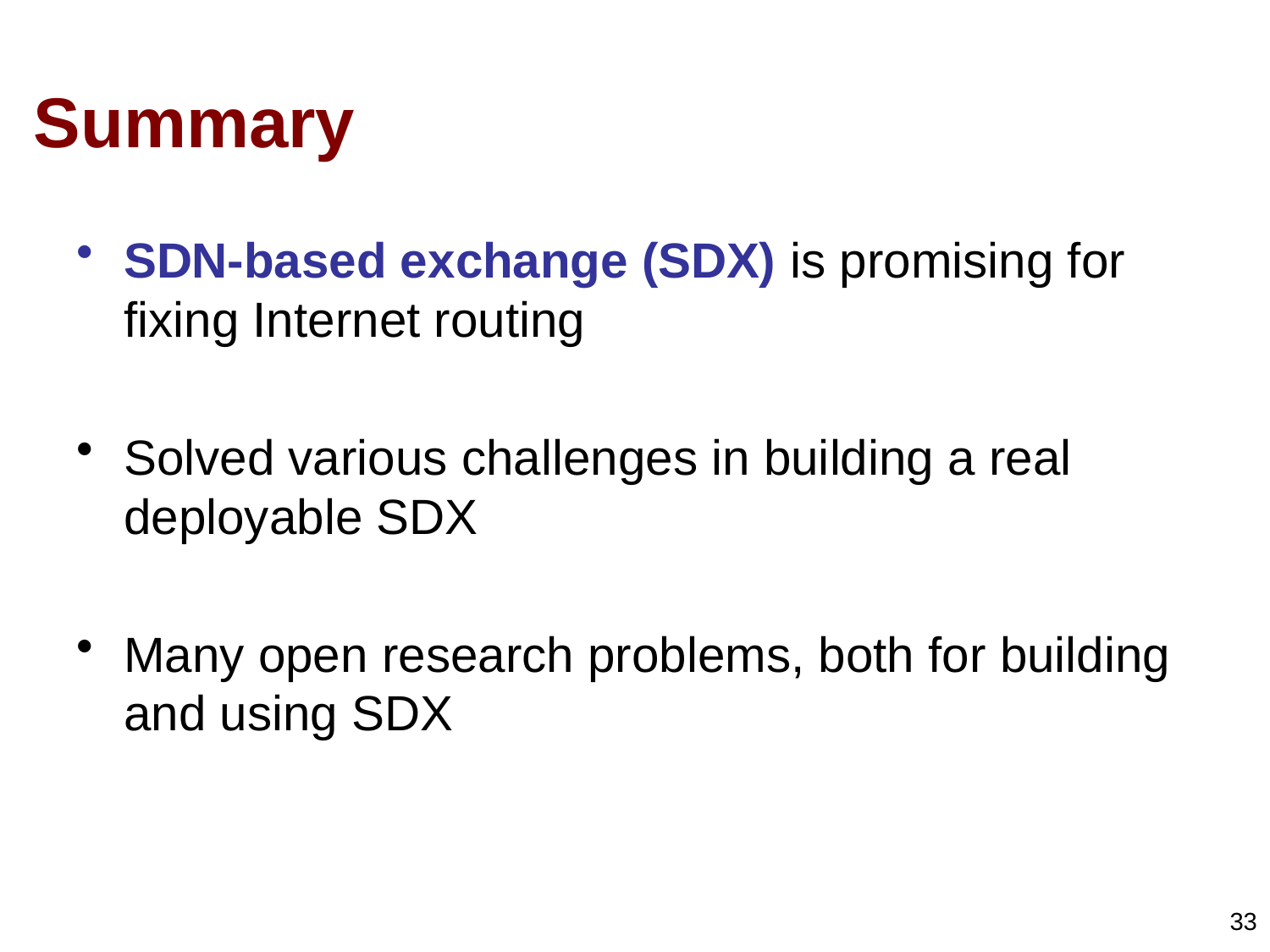

# Summary
SDN-based exchange (SDX) is promising for fixing Internet routing

Solved various challenges in building a real deployable SDX

Many open research problems, both for building and using SDX
33